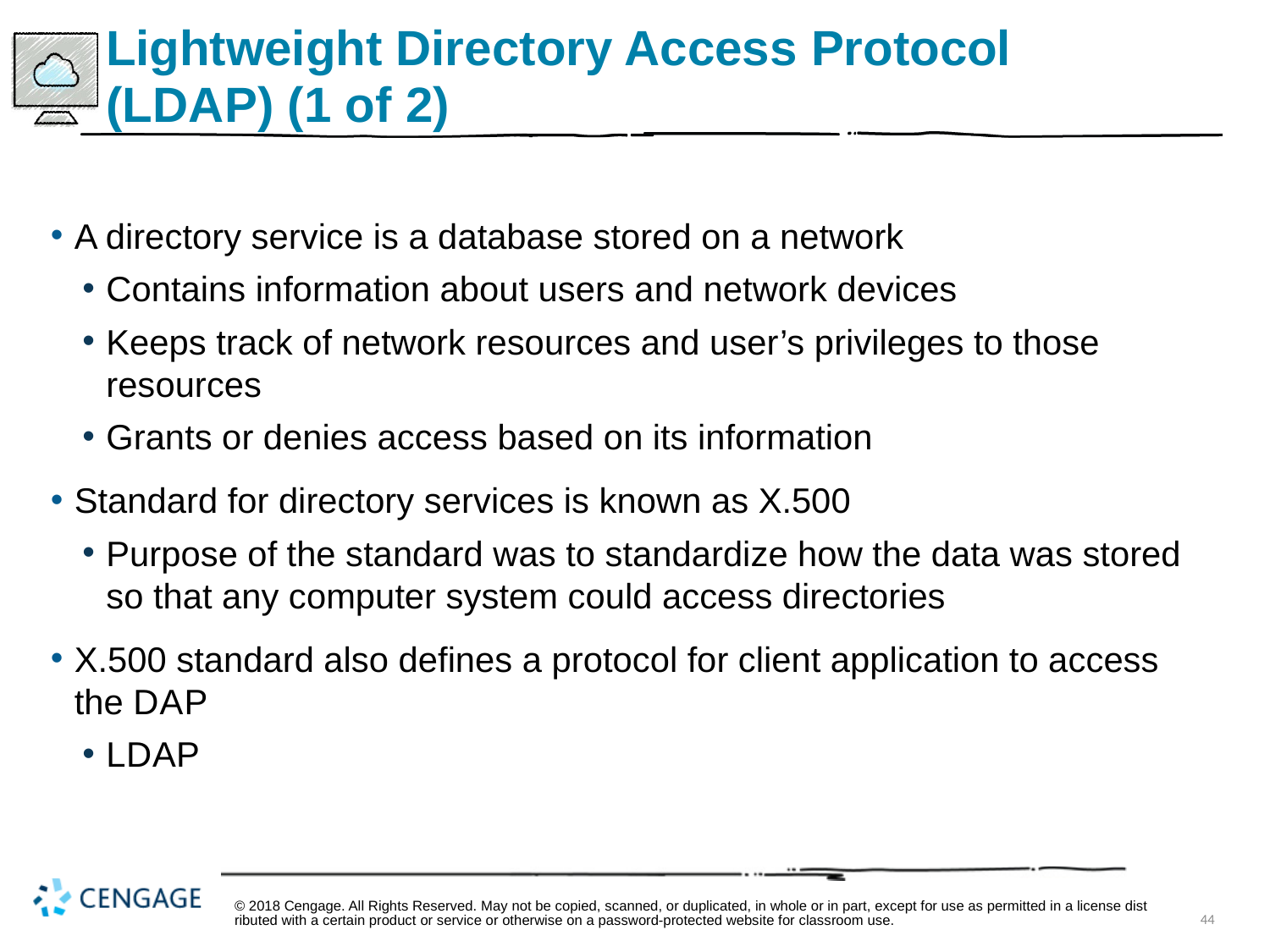

# Lightweight Directory Access Protocol (L D A P) (1 of 2)
A directory service is a database stored on a network
Contains information about users and network devices
Keeps track of network resources and user’s privileges to those resources
Grants or denies access based on its information
Standard for directory services is known as X.500
Purpose of the standard was to standardize how the data was stored so that any computer system could access directories
X.500 standard also defines a protocol for client application to access the D  A  P
L D A P
© 2018 Cengage. All Rights Reserved. May not be copied, scanned, or duplicated, in whole or in part, except for use as permitted in a license distributed with a certain product or service or otherwise on a password-protected website for classroom use.